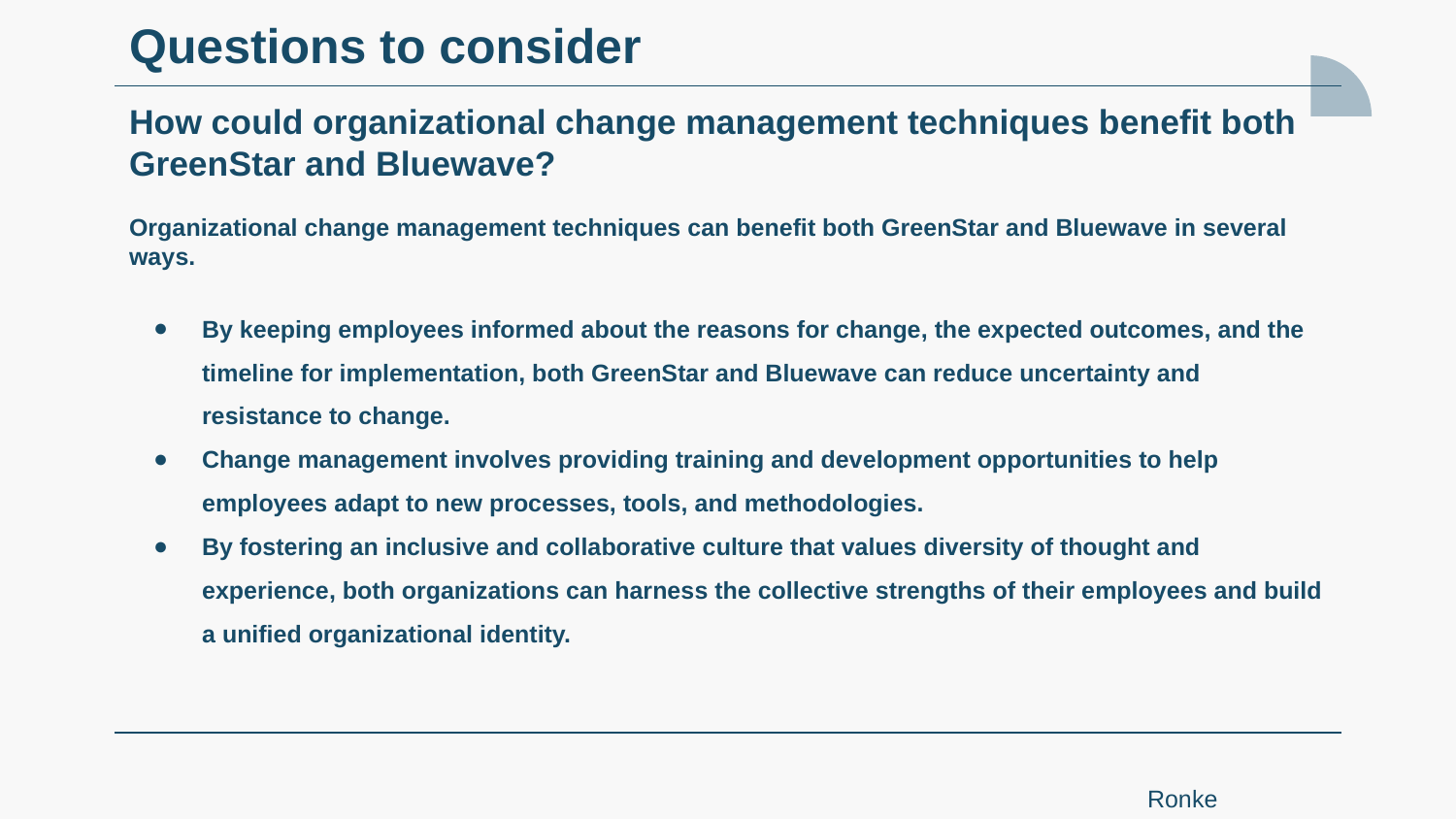

Questions to consider
# How could organizational change management techniques benefit both GreenStar and Bluewave?

Organizational change management techniques can benefit both GreenStar and Bluewave in several ways.

By keeping employees informed about the reasons for change, the expected outcomes, and the timeline for implementation, both GreenStar and Bluewave can reduce uncertainty and resistance to change.
Change management involves providing training and development opportunities to help employees adapt to new processes, tools, and methodologies.
By fostering an inclusive and collaborative culture that values diversity of thought and experience, both organizations can harness the collective strengths of their employees and build a unified organizational identity.

Ronke